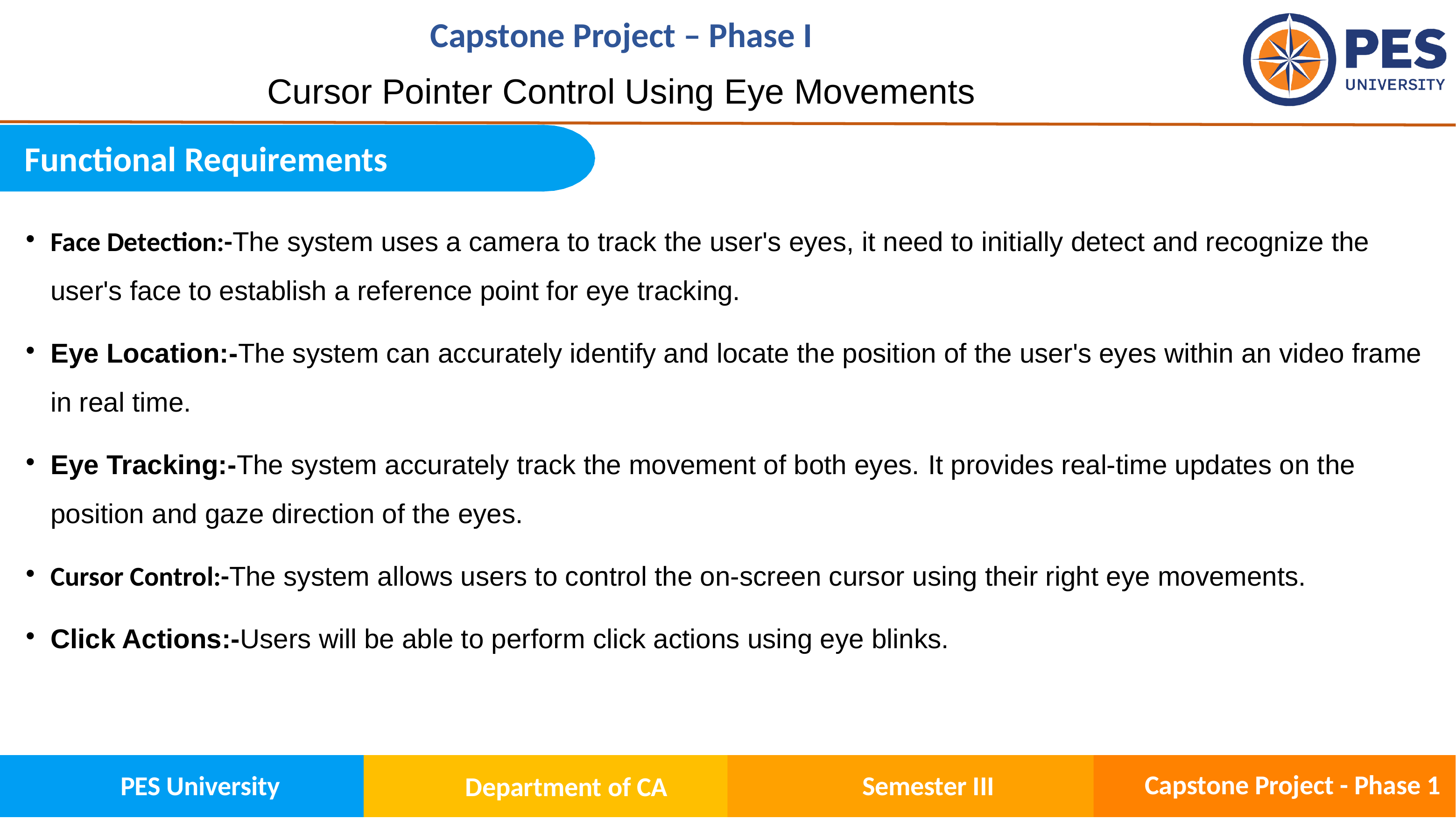

# Cursor Pointer Control Using Eye Movements
Functional Requirements
Face Detection:-The system uses a camera to track the user's eyes, it need to initially detect and recognize the user's face to establish a reference point for eye tracking.
Eye Location:-The system can accurately identify and locate the position of the user's eyes within an video frame in real time.
Eye Tracking:-The system accurately track the movement of both eyes. It provides real-time updates on the position and gaze direction of the eyes.
Cursor Control:-The system allows users to control the on-screen cursor using their right eye movements.
Click Actions:-Users will be able to perform click actions using eye blinks.